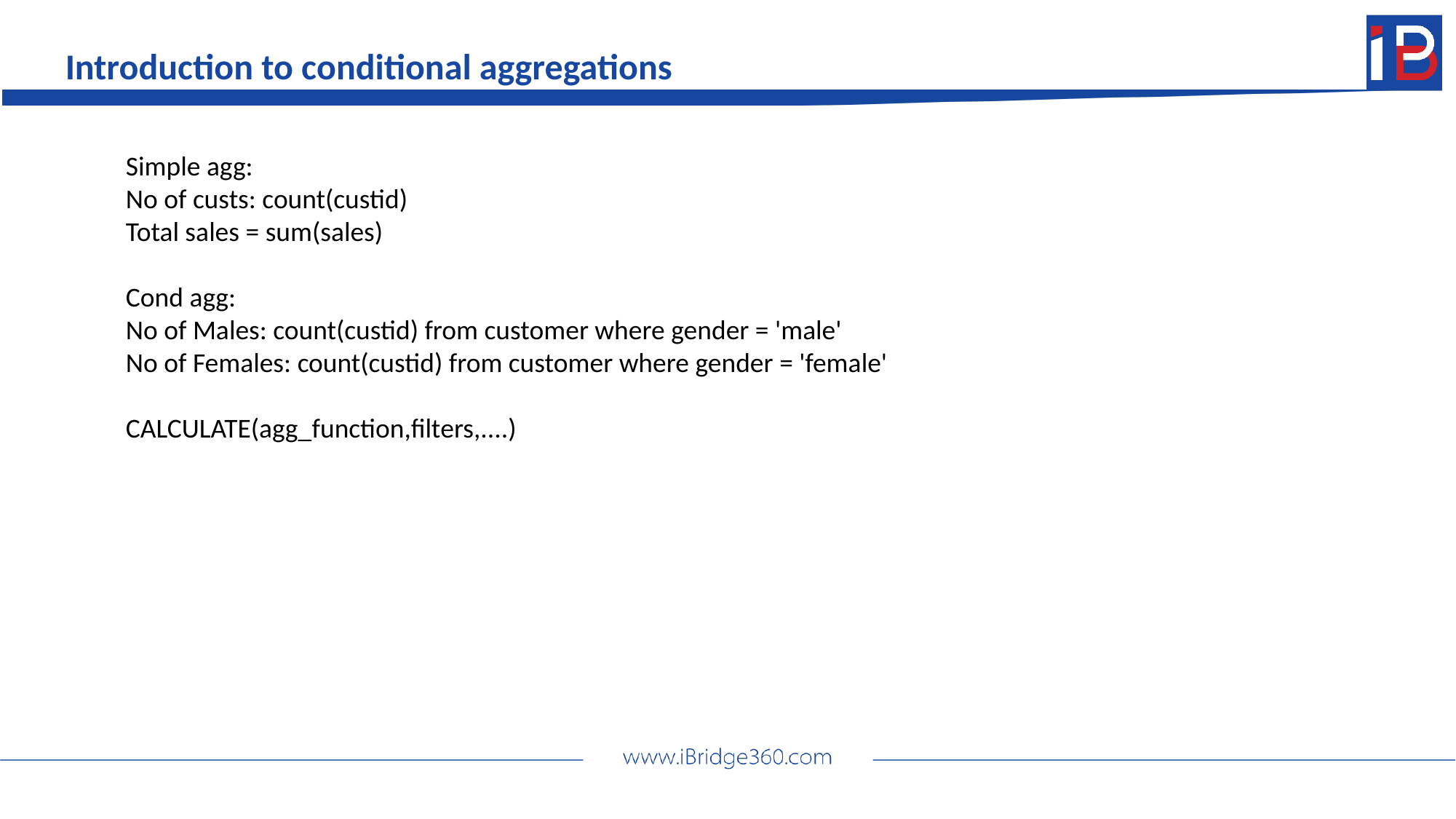

Introduction to conditional aggregations
Simple agg:
No of custs: count(custid)
Total sales = sum(sales)

Cond agg:
No of Males: count(custid) from customer where gender = 'male'
No of Females: count(custid) from customer where gender = 'female'

CALCULATE(agg_function,filters,....)